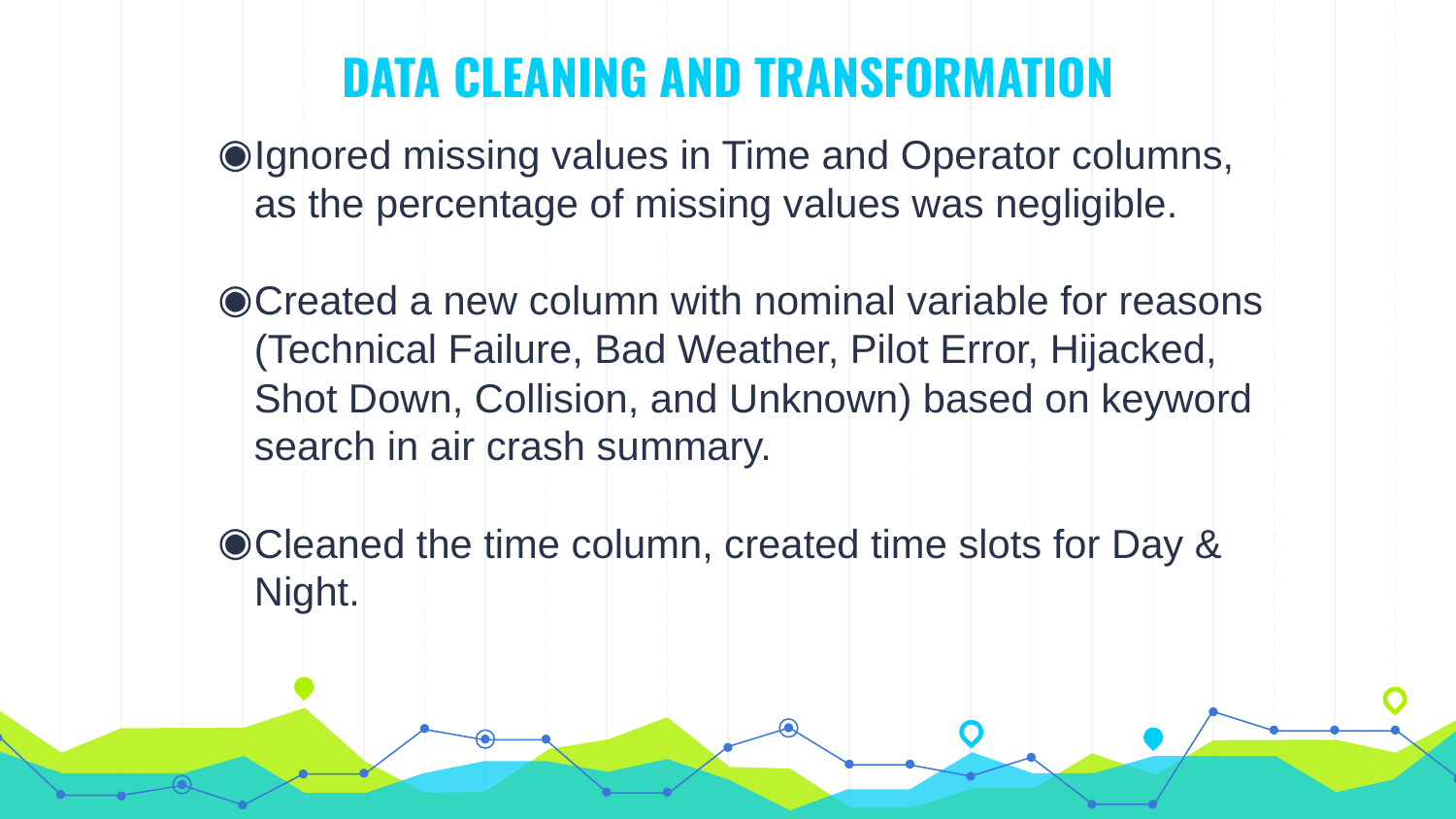

# DATA CLEANING AND TRANSFORMATION
Ignored missing values in Time and Operator columns, as the percentage of missing values was negligible.

Created a new column with nominal variable for reasons (Technical Failure, Bad Weather, Pilot Error, Hijacked, Shot Down, Collision, and Unknown) based on keyword search in air crash summary.

Cleaned the time column, created time slots for Day & Night.